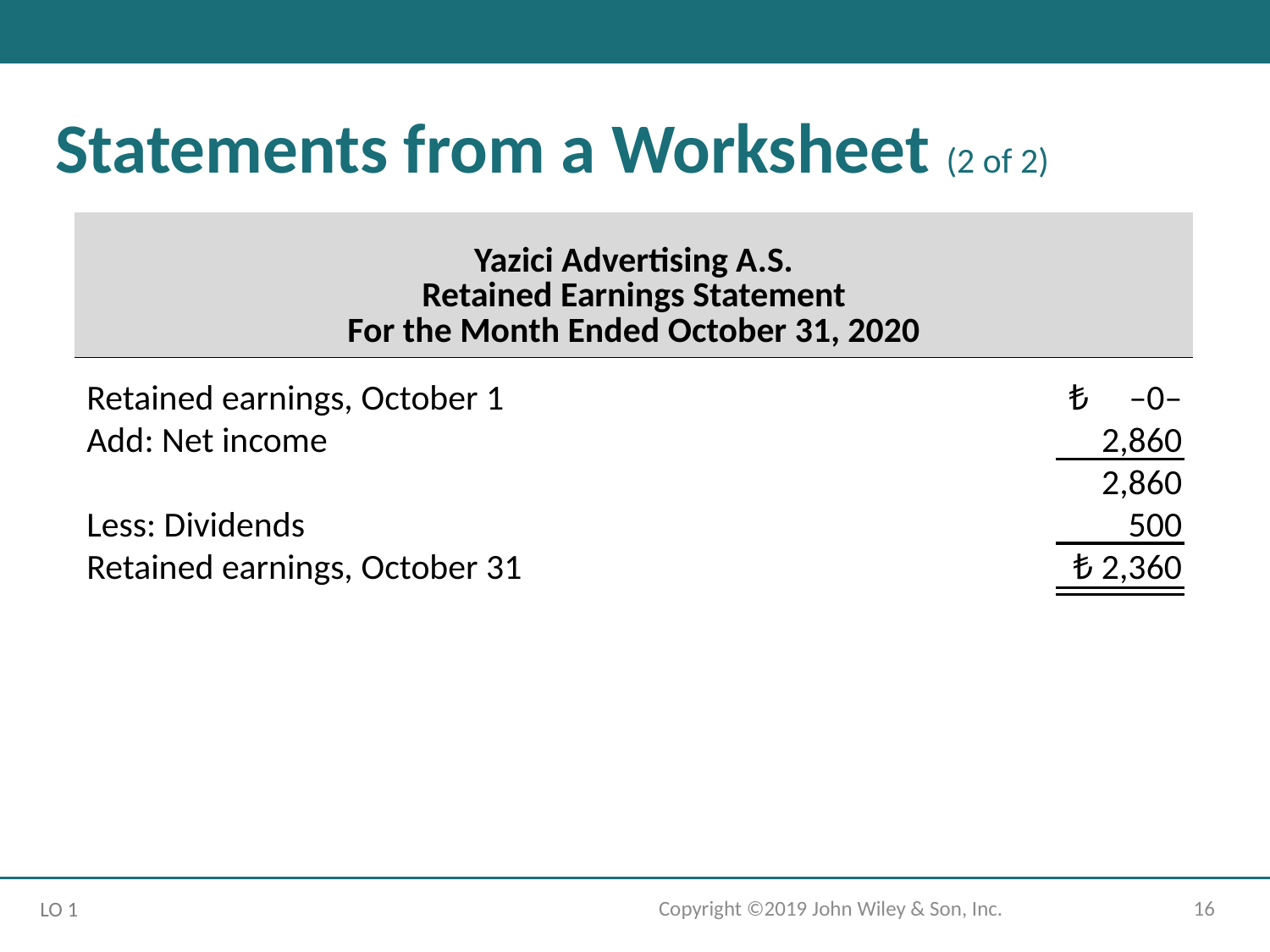

Statements from a Worksheet (2 of 2)
| Yazici Advertising A.S. Retained Earnings Statement For the Month Ended October 31, 2020 |
| --- |
Retained earnings, October 1 		 ₺     –0–
Add: Net income 		2,860
		2,860
Less: Dividends 		500
Retained earnings, October 31 		 ₺ 2,360
Copyright ©2019 John Wiley & Son, Inc.
16
LO 1